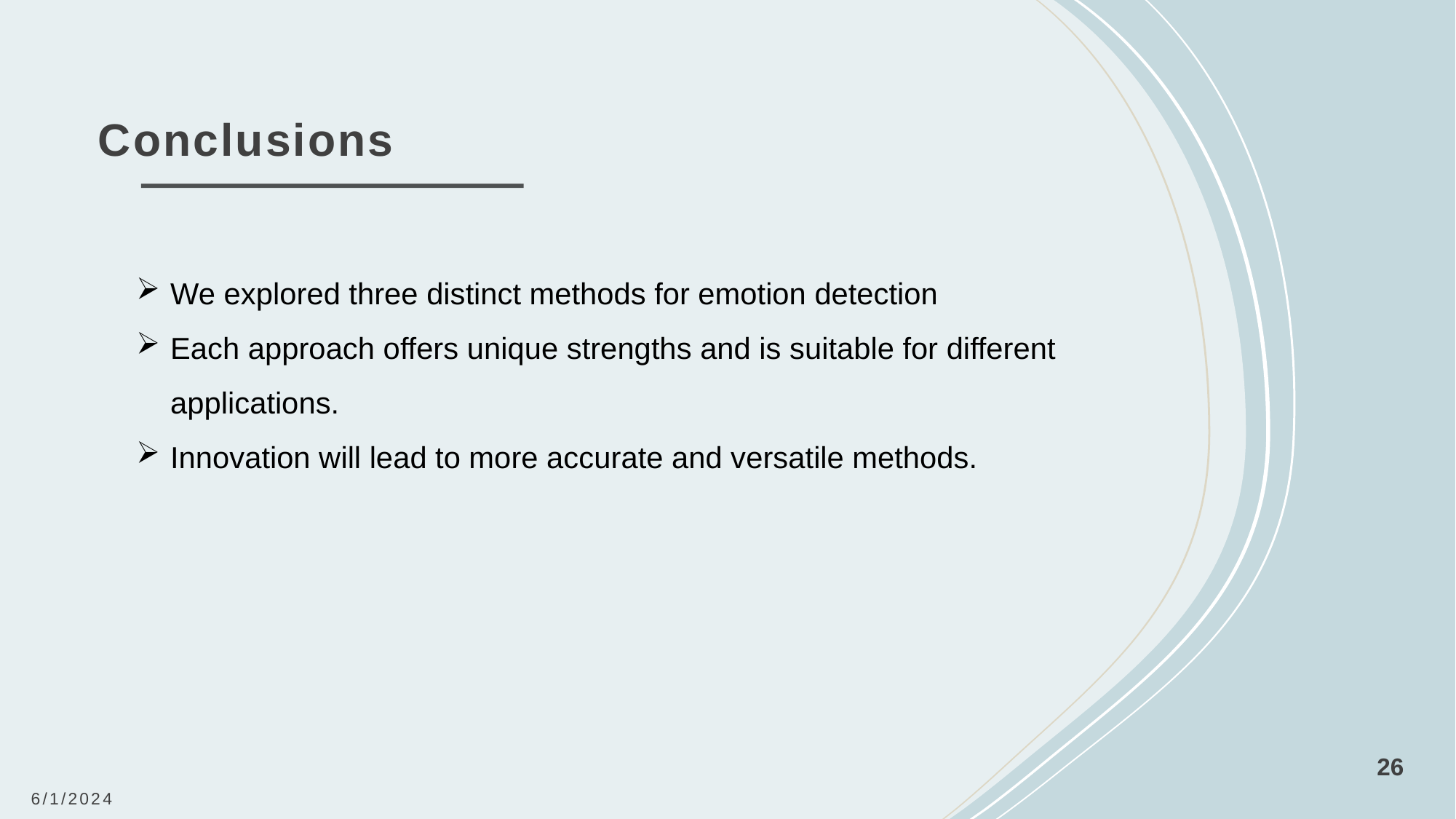

# Conclusions
We explored three distinct methods for emotion detection
Each approach offers unique strengths and is suitable for different applications.
Innovation will lead to more accurate and versatile methods.
26
6/1/2024